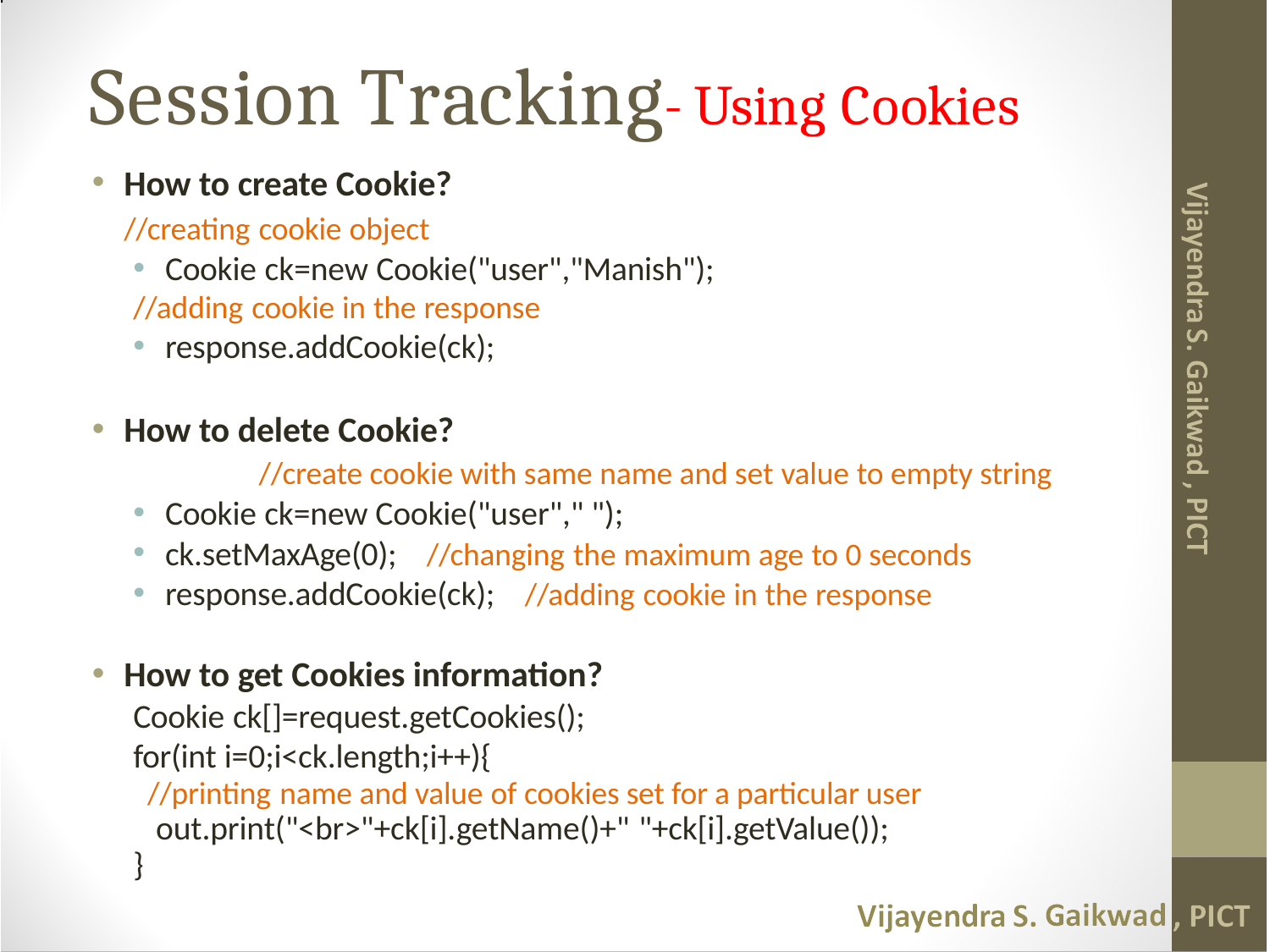

# Session Tracking- Using Cookies
How to create Cookie?
	//creating cookie object
Cookie ck=new Cookie("user","Manish");
//adding cookie in the response
response.addCookie(ck);

How to delete Cookie?
		 //create cookie with same name and set value to empty string
Cookie ck=new Cookie("user"," ");
ck.setMaxAge(0);    //changing the maximum age to 0 seconds
response.addCookie(ck);    //adding cookie in the response

How to get Cookies information?
Cookie ck[]=request.getCookies();
for(int i=0;i<ck.length;i++){
  //printing name and value of cookies set for a particular user
   out.print("<br>"+ck[i].getName()+" "+ck[i].getValue());
}